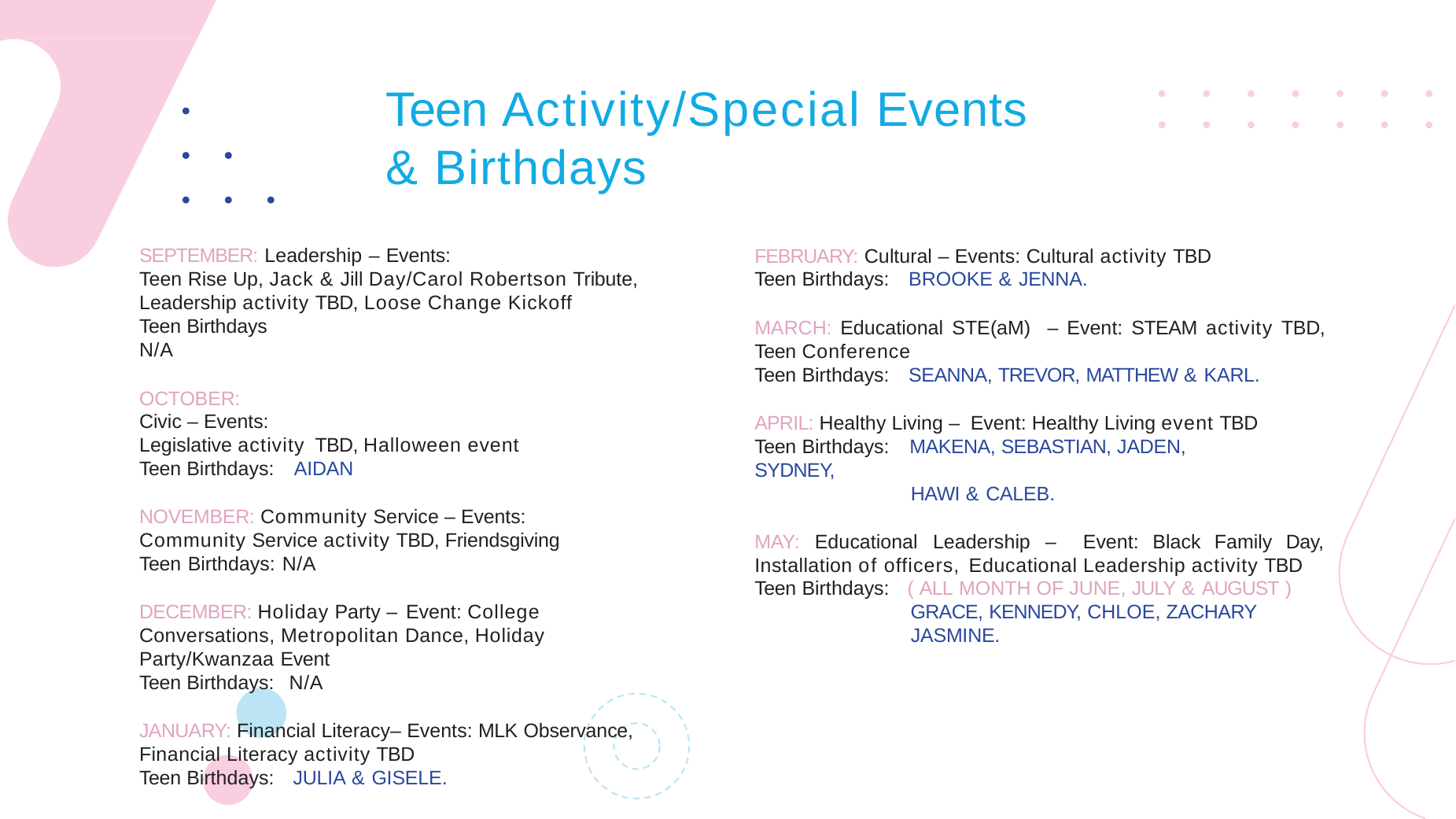

# Teen Activity/Special Events & Birthdays

SEPTEMBER: Leadership – Events:
Teen Rise Up, Jack & Jill Day/Carol Robertson Tribute, Leadership activity TBD, Loose Change Kickoff
Teen Birthdays N/A

OCTOBER: Civic – Events:
Legislative activity TBD, Halloween event Teen Birthdays:  AIDAN

NOVEMBER: Community Service – Events: Community Service activity TBD, Friendsgiving Teen Birthdays: N/A

DECEMBER: Holiday Party – Event: College Conversations, Metropolitan Dance, Holiday Party/Kwanzaa Event
Teen Birthdays:  N/A

JANUARY: Financial Literacy– Events: MLK Observance, Financial Literacy activity TBD
Teen Birthdays:  JULIA & GISELE.
FEBRUARY: Cultural – Events: Cultural activity TBD Teen Birthdays:  BROOKE & JENNA.

MARCH: Educational STE(aM)  – Event: STEAM activity TBD, Teen Conference
Teen Birthdays:  SEANNA, TREVOR, MATTHEW & KARL.

APRIL: Healthy Living – Event: Healthy Living event TBD Teen Birthdays:  MAKENA, SEBASTIAN, JADEN, SYDNEY,
HAWI & CALEB.

MAY:  Educational  Leadership  –	Event:  Black  Family  Day, Installation of officers, Educational Leadership activity TBD Teen Birthdays:  ( ALL MONTH OF JUNE, JULY & AUGUST )
GRACE, KENNEDY, CHLOE, ZACHARY JASMINE.